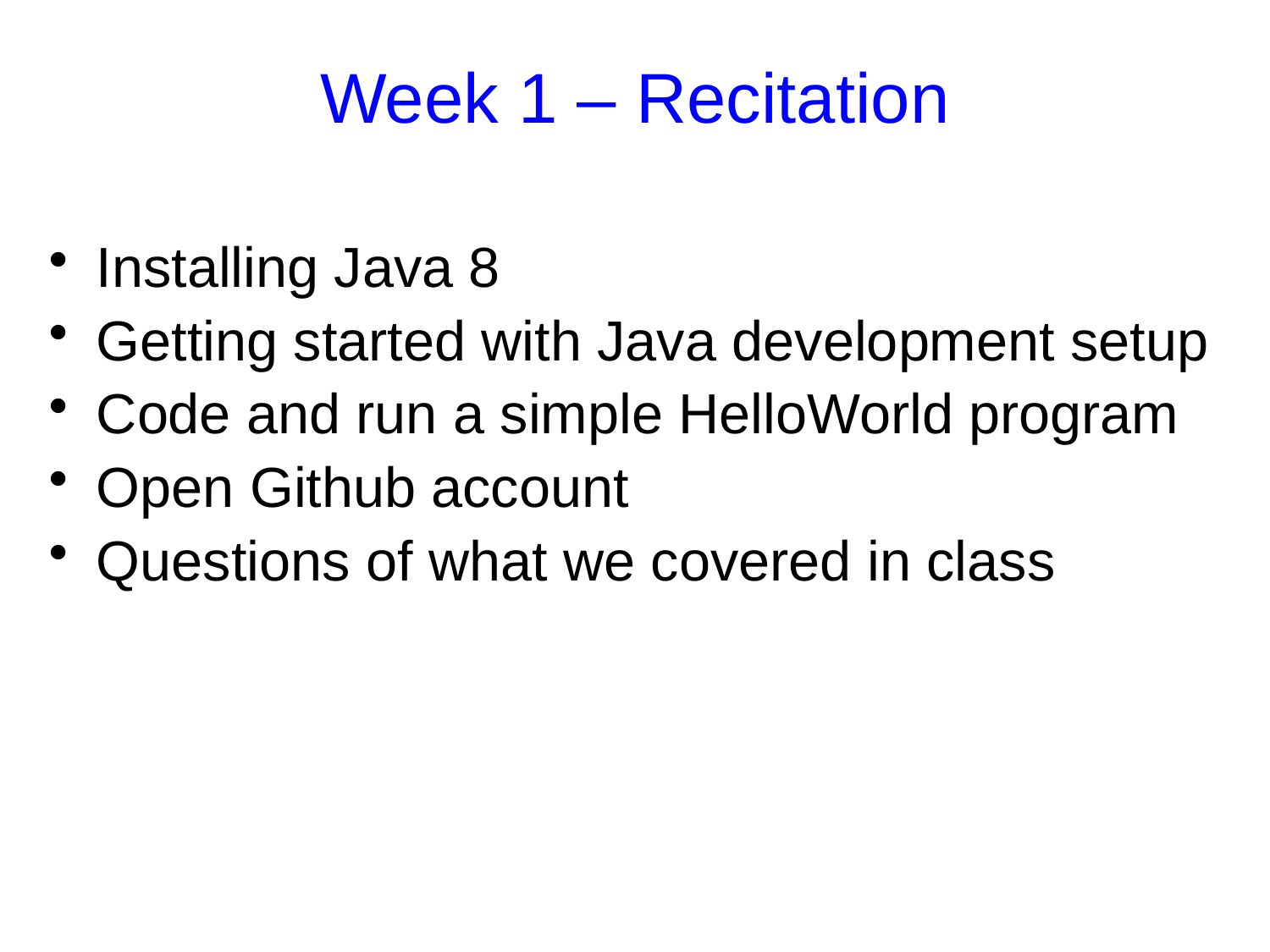

Week 1 – Recitation
Installing Java 8
Getting started with Java development setup
Code and run a simple HelloWorld program
Open Github account
Questions of what we covered in class